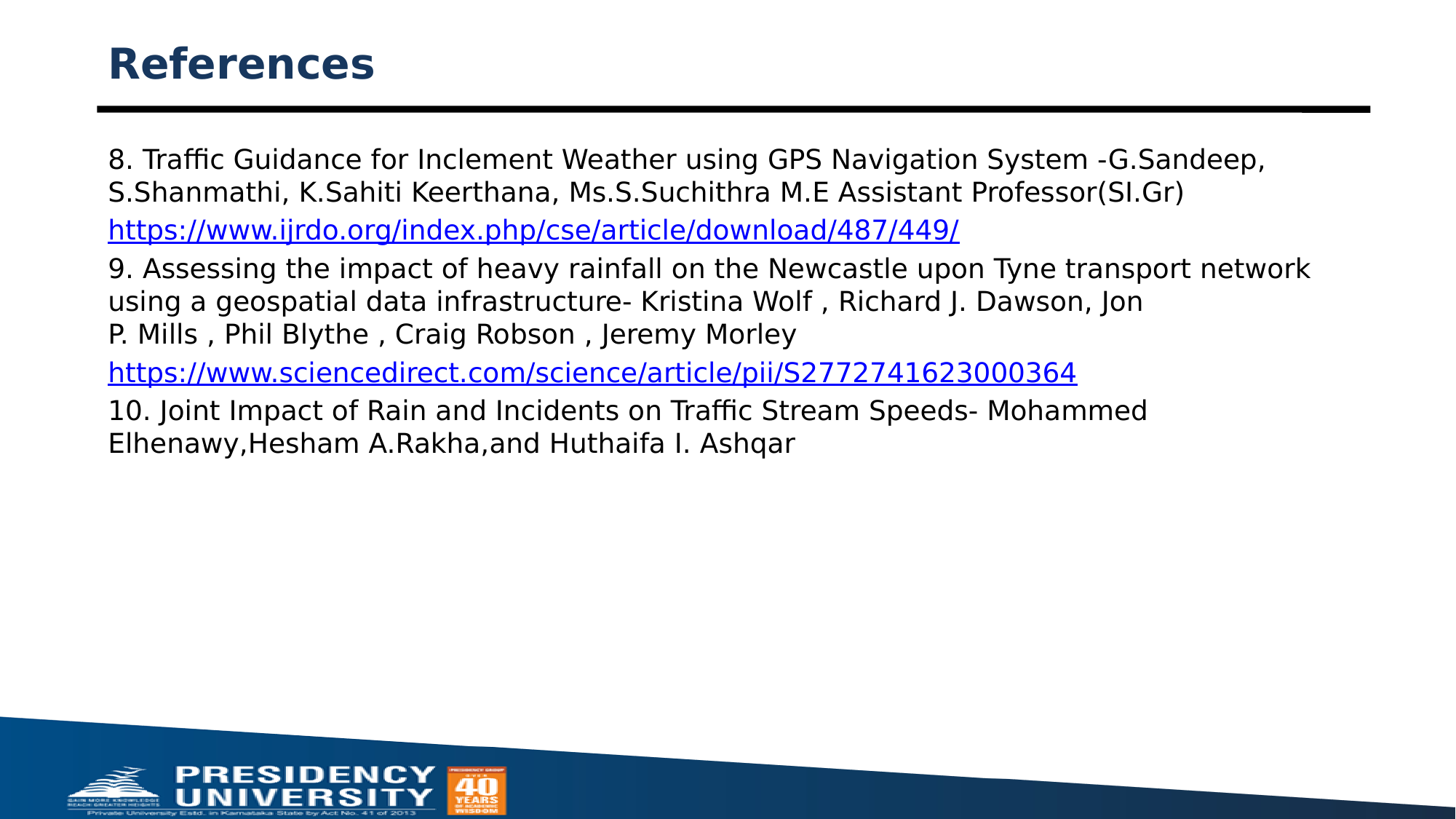

# References
8. Traffic Guidance for Inclement Weather using GPS Navigation System -G.Sandeep, S.Shanmathi, K.Sahiti Keerthana, Ms.S.Suchithra M.E Assistant Professor(SI.Gr)
https://www.ijrdo.org/index.php/cse/article/download/487/449/
9. Assessing the impact of heavy rainfall on the Newcastle upon Tyne transport network using a geospatial data infrastructure- Kristina Wolf , Richard J. Dawson, Jon P. Mills , Phil Blythe , Craig Robson , Jeremy Morley
https://www.sciencedirect.com/science/article/pii/S2772741623000364
10. Joint Impact of Rain and Incidents on Traffic Stream Speeds- Mohammed Elhenawy,Hesham A.Rakha,and Huthaifa I. Ashqar